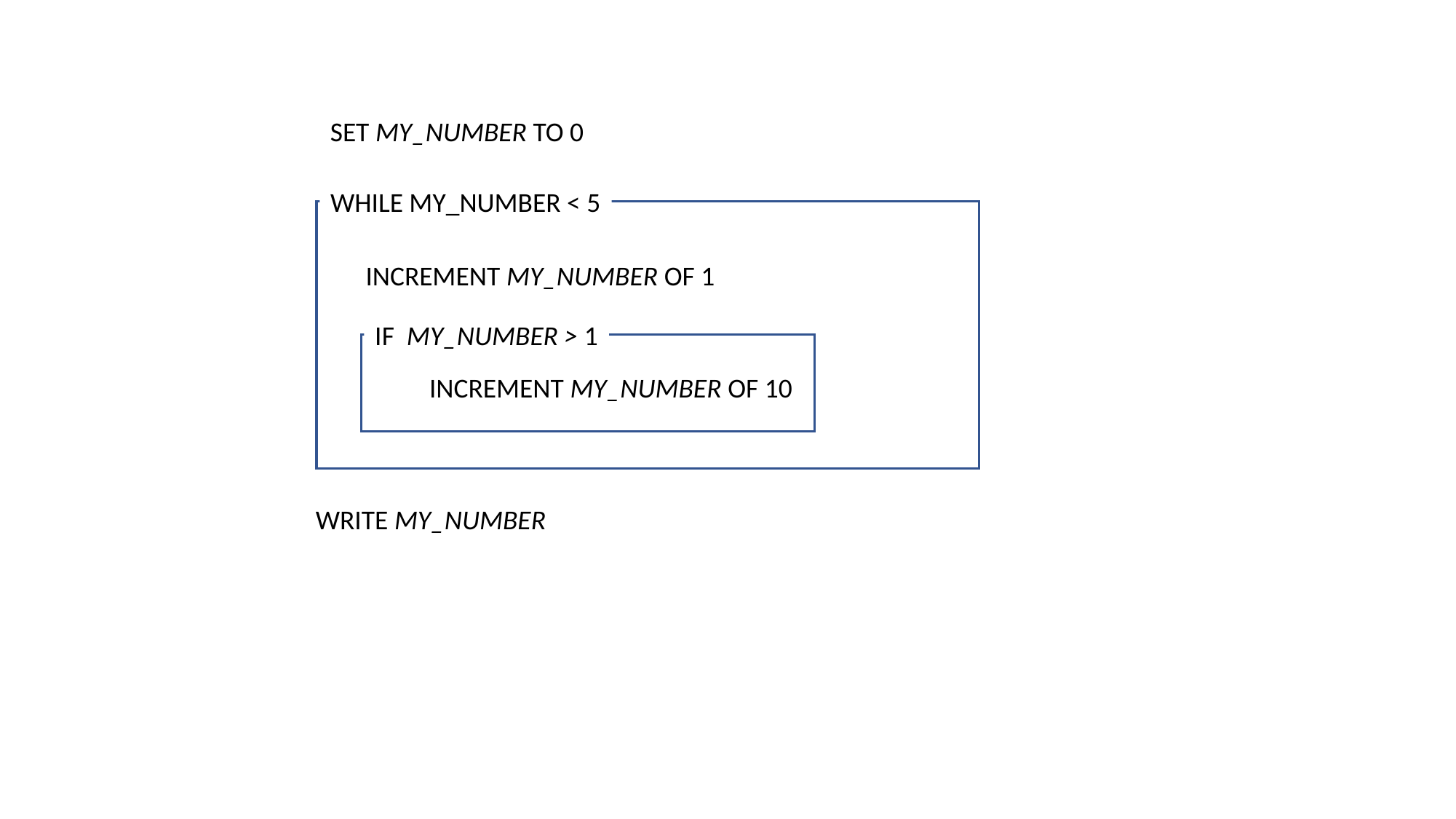

SET MY_NUMBER TO 0
WHILE MY_NUMBER < 5

INCREMENT MY_NUMBER OF 1
IF  MY_NUMBER > 1

INCREMENT MY_NUMBER OF 10
WRITE MY_NUMBER